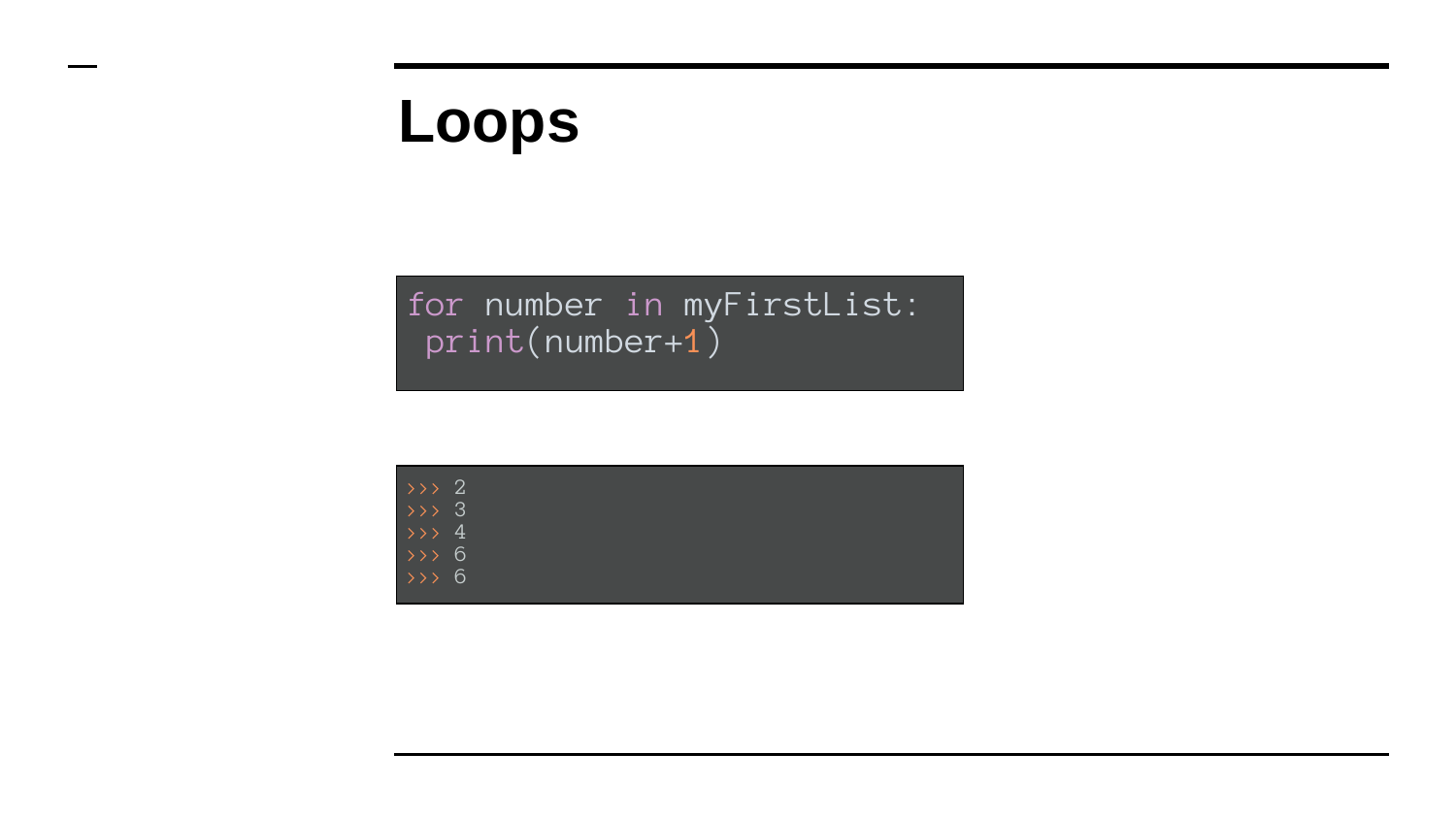

# Loops
| for number in myFirstList: print(number+1) |
| --- |
| >>> 2 >>> 3 >>> 4 >>> 6 >>> 6 |
| --- |